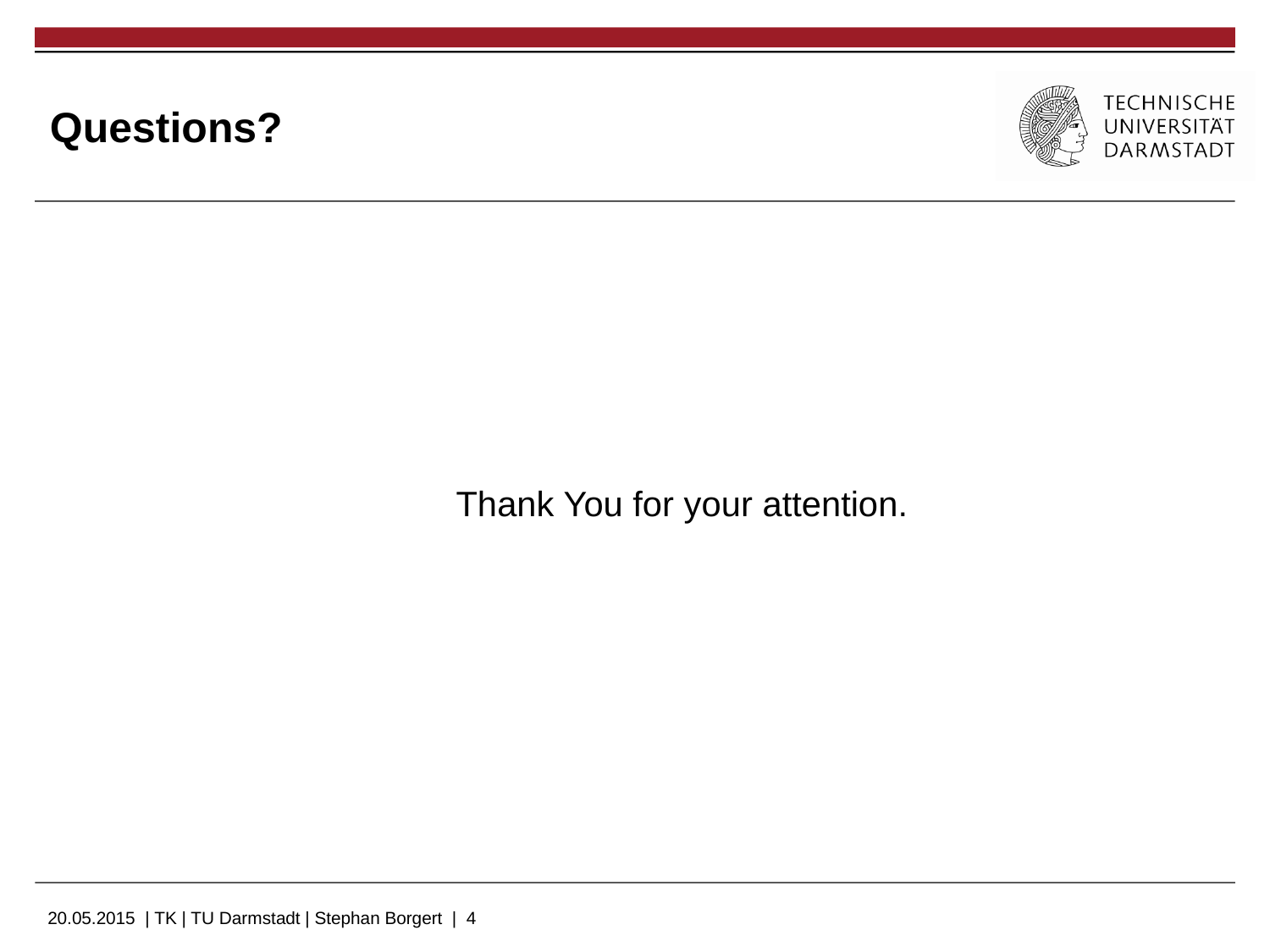

# Questions?

				Thank You for your attention.